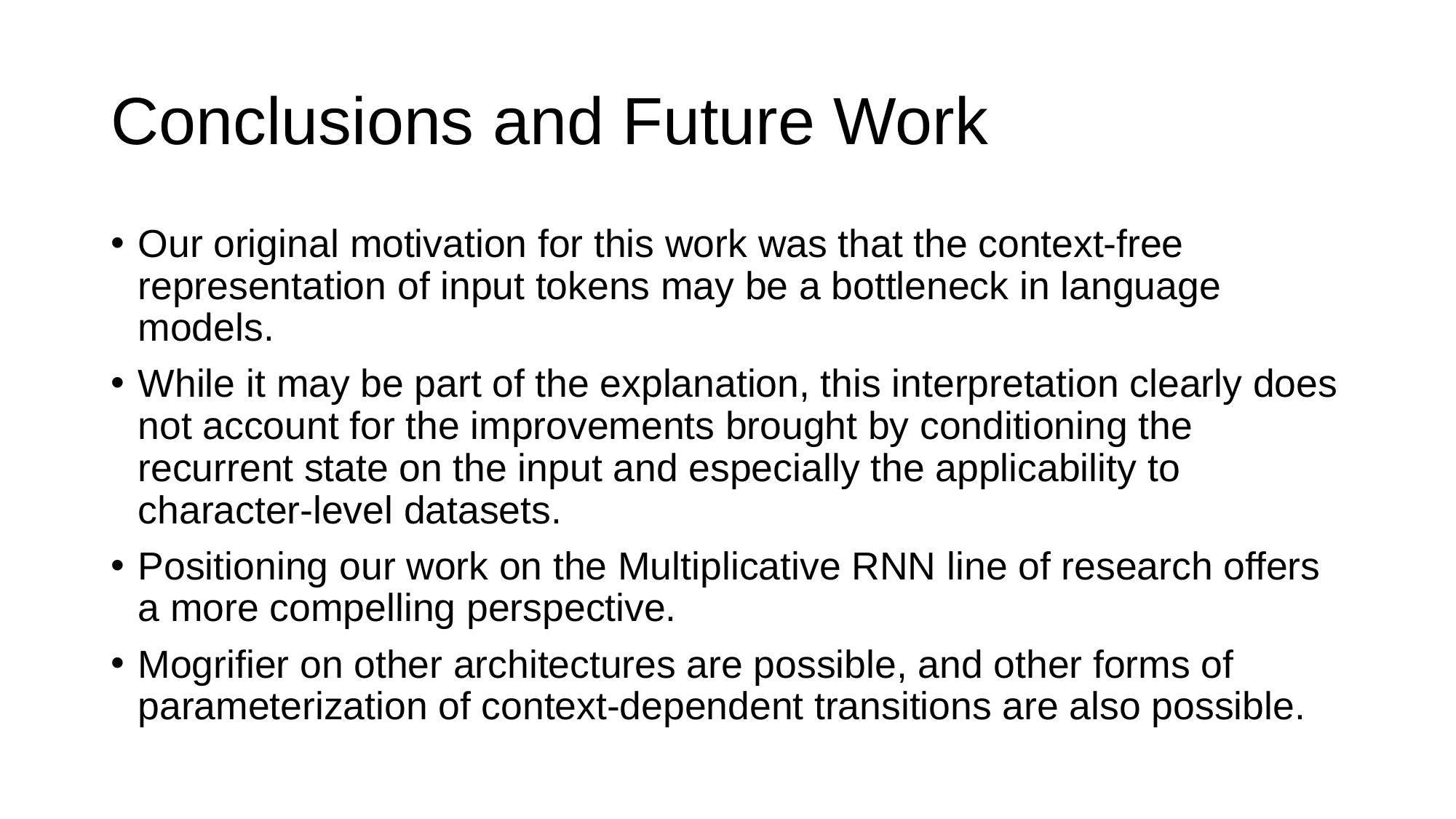

# Conclusions and Future Work
Our original motivation for this work was that the context-free representation of input tokens may be a bottleneck in language models.
While it may be part of the explanation, this interpretation clearly does not account for the improvements brought by conditioning the recurrent state on the input and especially the applicability to character-level datasets.
Positioning our work on the Multiplicative RNN line of research offers a more compelling perspective.
Mogrifier on other architectures are possible, and other forms of parameterization of context-dependent transitions are also possible.